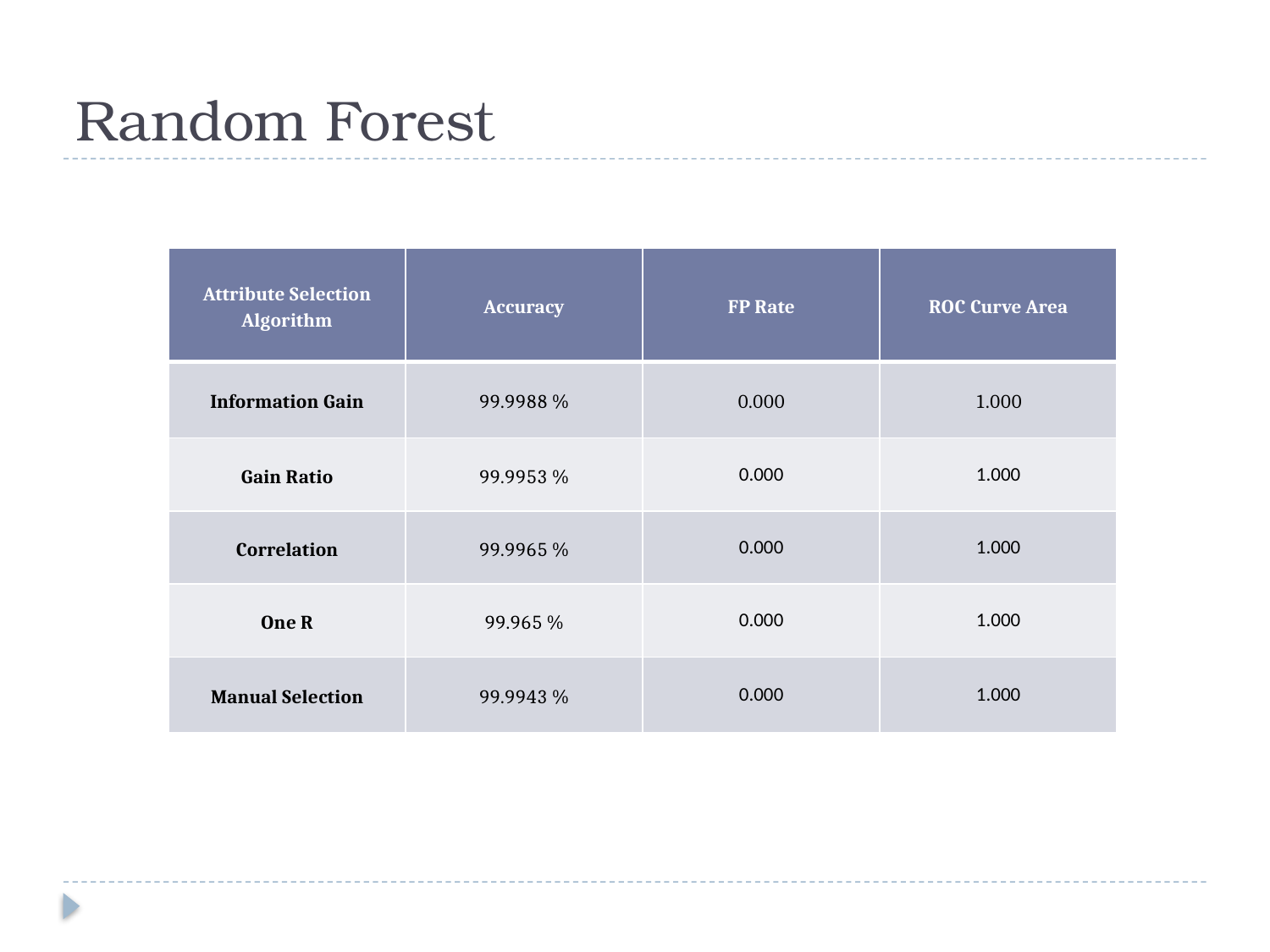

# Random Forest
| Attribute Selection Algorithm | Accuracy | FP Rate | ROC Curve Area |
| --- | --- | --- | --- |
| Information Gain | 99.9988 % | 0.000 | 1.000 |
| Gain Ratio | 99.9953 % | 0.000 | 1.000 |
| Correlation | 99.9965 % | 0.000 | 1.000 |
| One R | 99.965 % | 0.000 | 1.000 |
| Manual Selection | 99.9943 % | 0.000 | 1.000 |